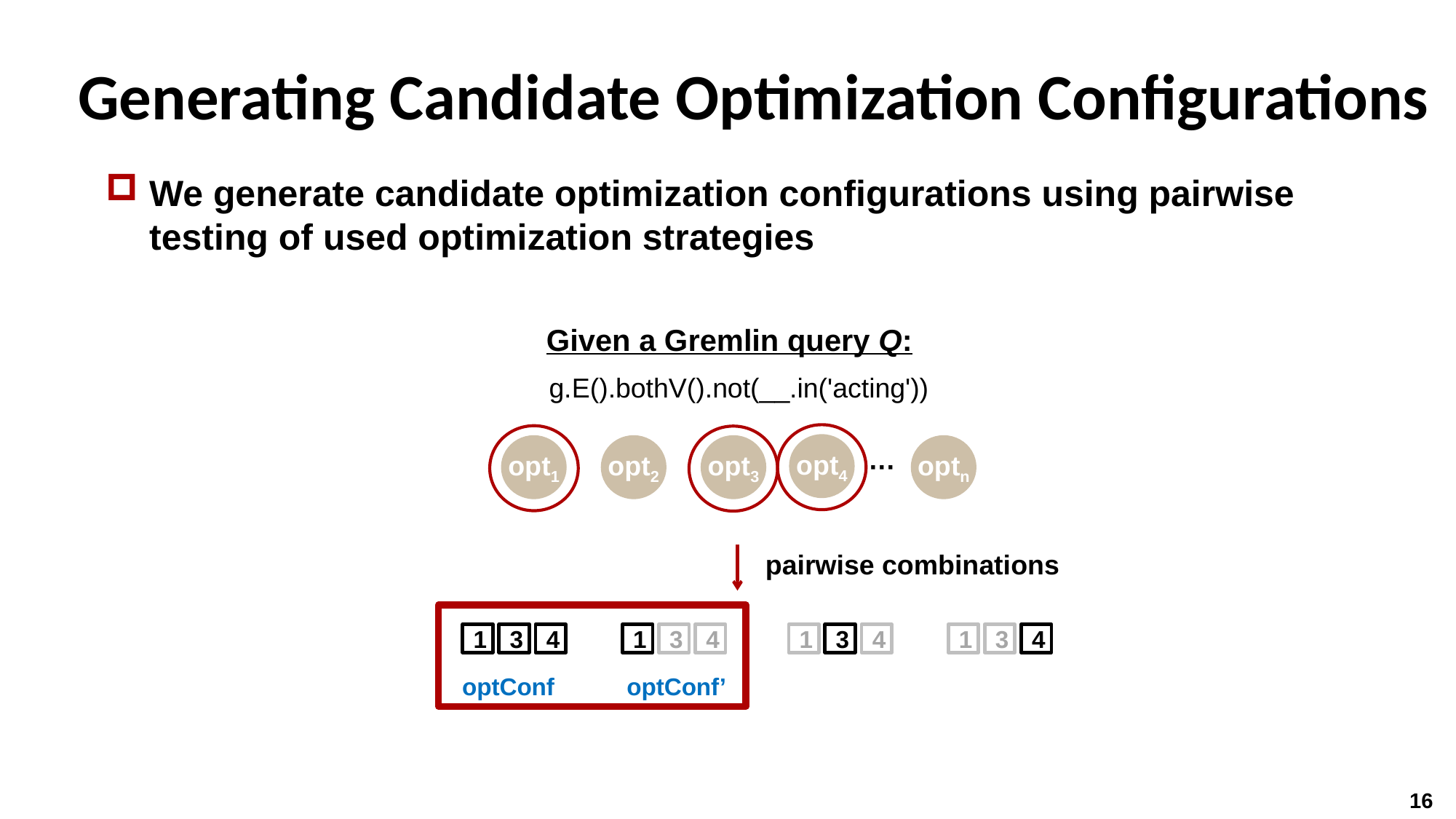

# Generating Candidate Optimization Configurations
We generate candidate optimization configurations using pairwise testing of used optimization strategies
Given a Gremlin query Q:
g.E().bothV().not(__.in('acting'))

opt4
opt1
opt2
opt3
optn
…
pairwise combinations

1
3
4
1
3
4
1
3
4
1
3
4
optConf
optConf’